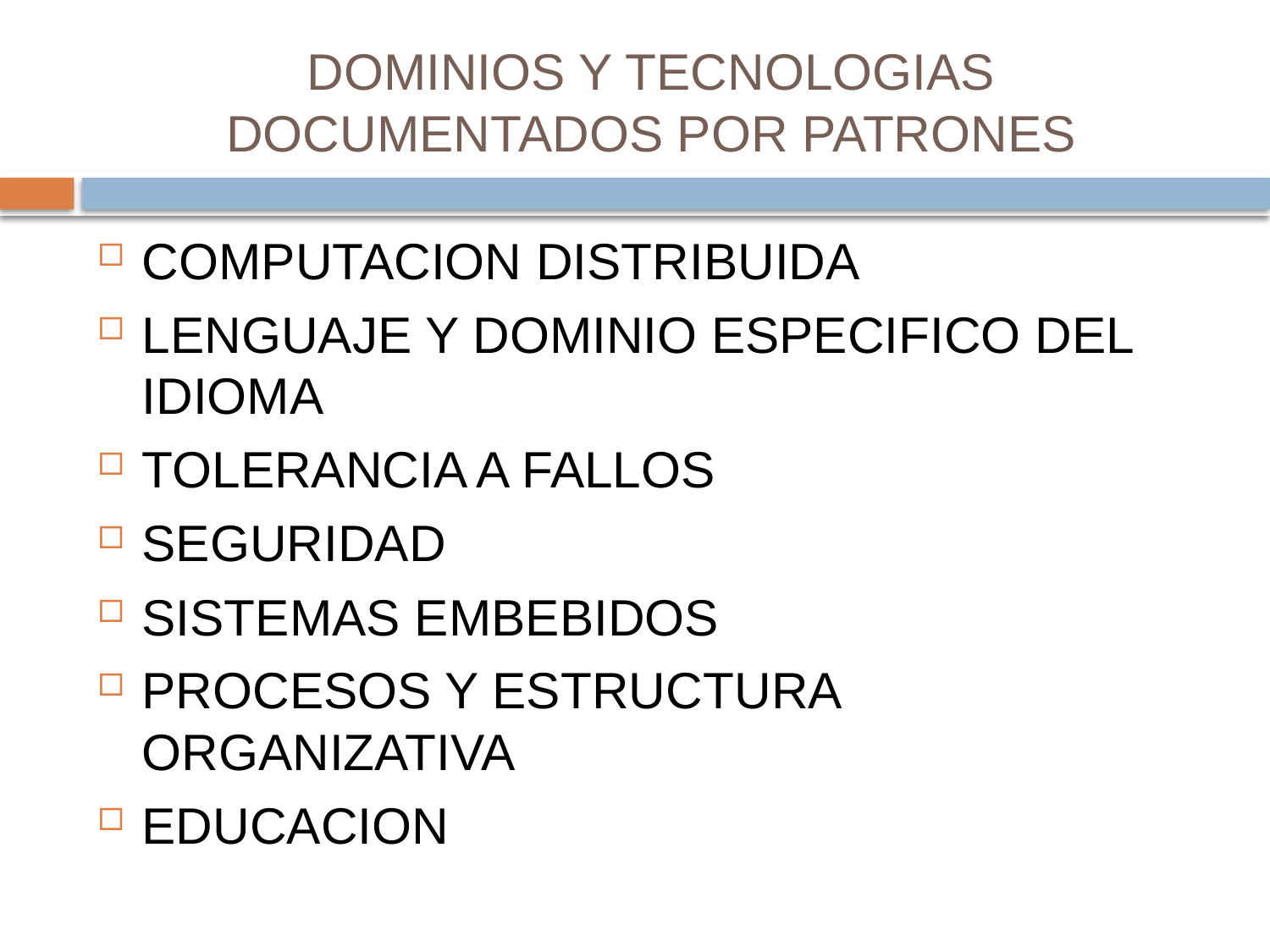

# DOMINIOS Y TECNOLOGIAS DOCUMENTADOS POR PATRONES
COMPUTACION DISTRIBUIDA
LENGUAJE Y DOMINIO ESPECIFICO DEL IDIOMA
TOLERANCIA A FALLOS
SEGURIDAD
SISTEMAS EMBEBIDOS
PROCESOS Y ESTRUCTURA ORGANIZATIVA
EDUCACION